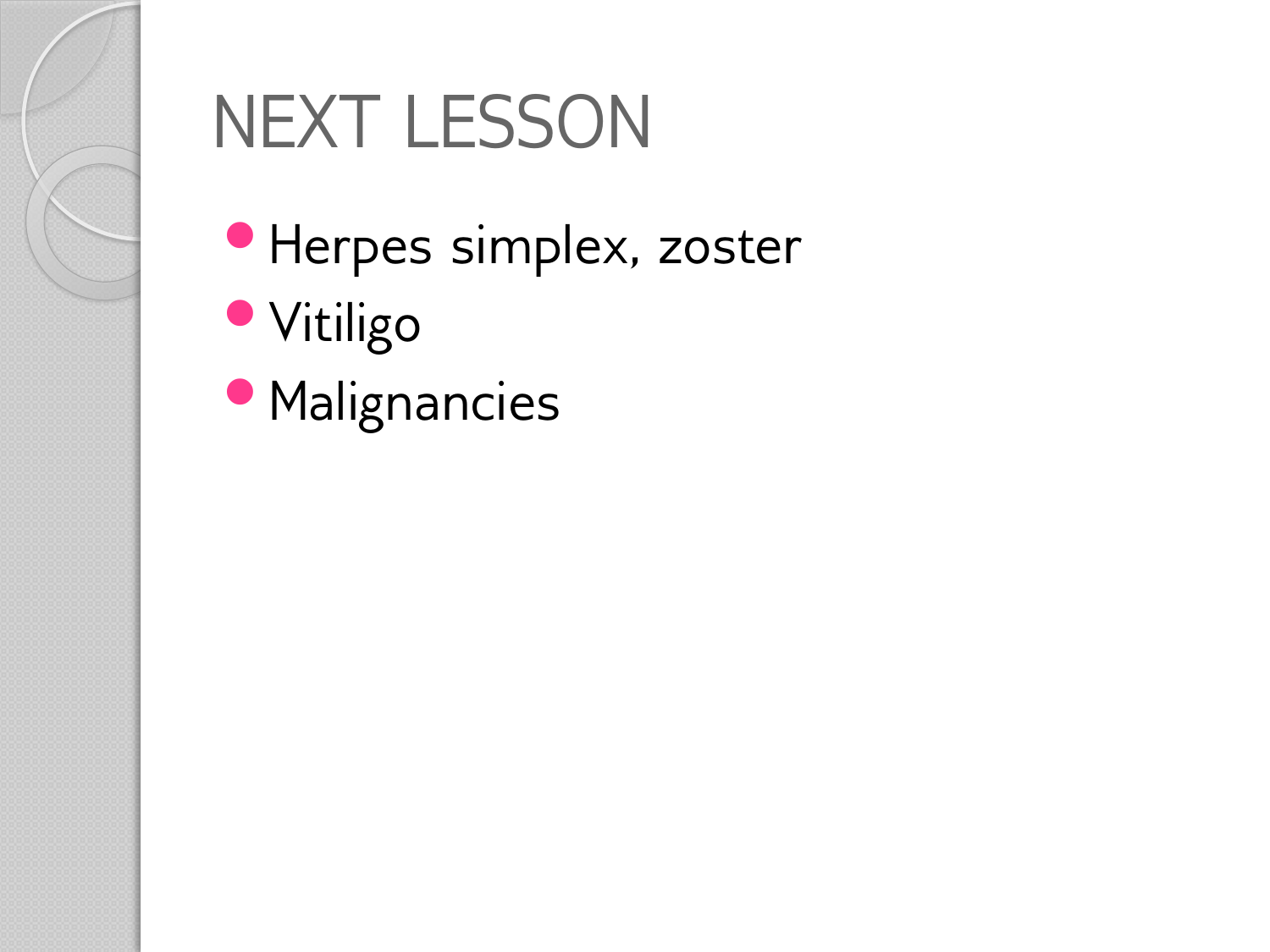

# NEXT LESSON
Herpes simplex, zoster
Vitiligo
Malignancies